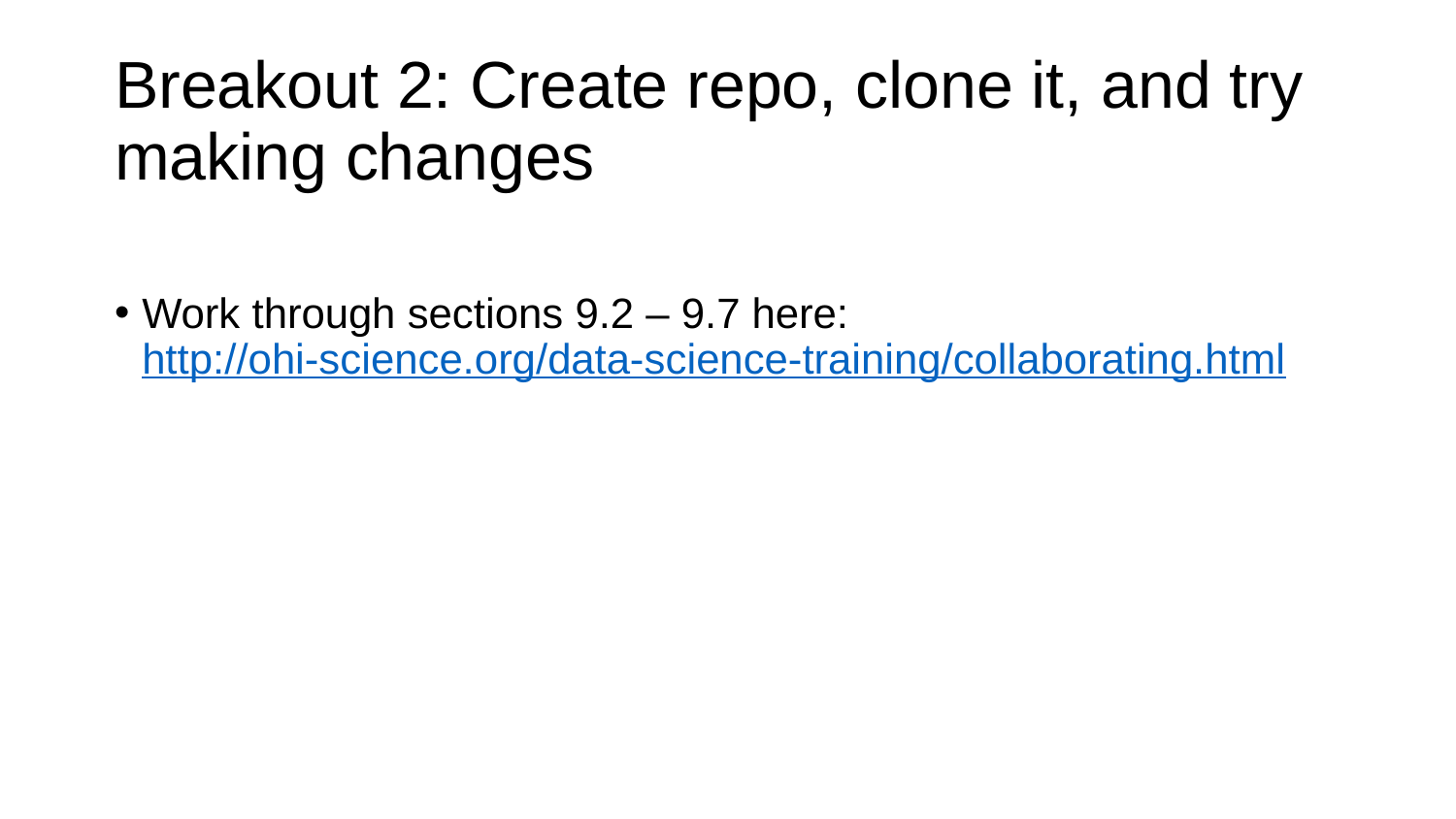

# Breakout 2: Create repo, clone it, and try making changes

Work through sections 9.2 – 9.7 here:
http://ohi-science.org/data-science-training/collaborating.html